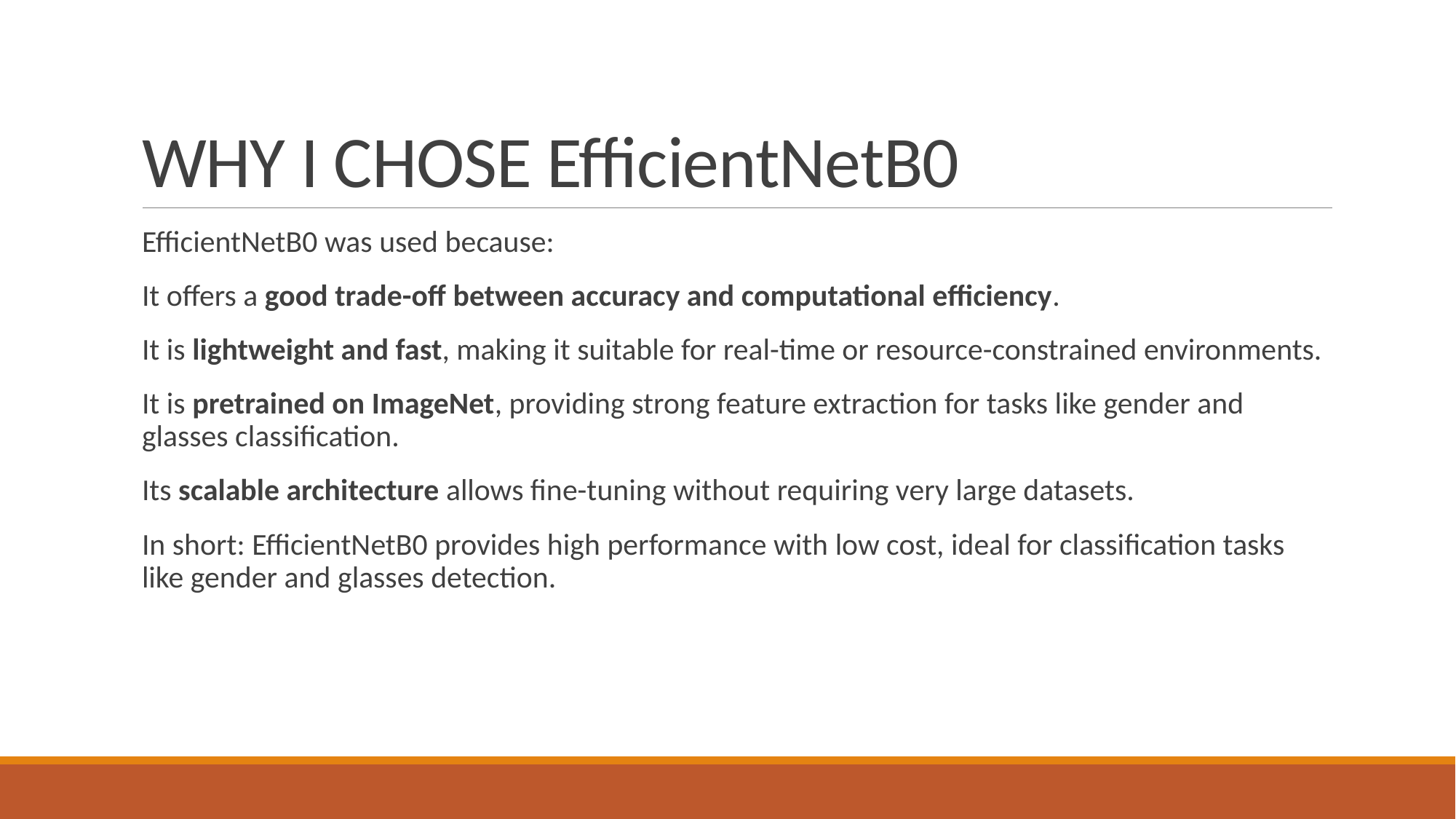

# WHY I CHOSE EfficientNetB0
EfficientNetB0 was used because:
It offers a good trade-off between accuracy and computational efficiency.
It is lightweight and fast, making it suitable for real-time or resource-constrained environments.
It is pretrained on ImageNet, providing strong feature extraction for tasks like gender and glasses classification.
Its scalable architecture allows fine-tuning without requiring very large datasets.
In short: EfficientNetB0 provides high performance with low cost, ideal for classification tasks like gender and glasses detection.